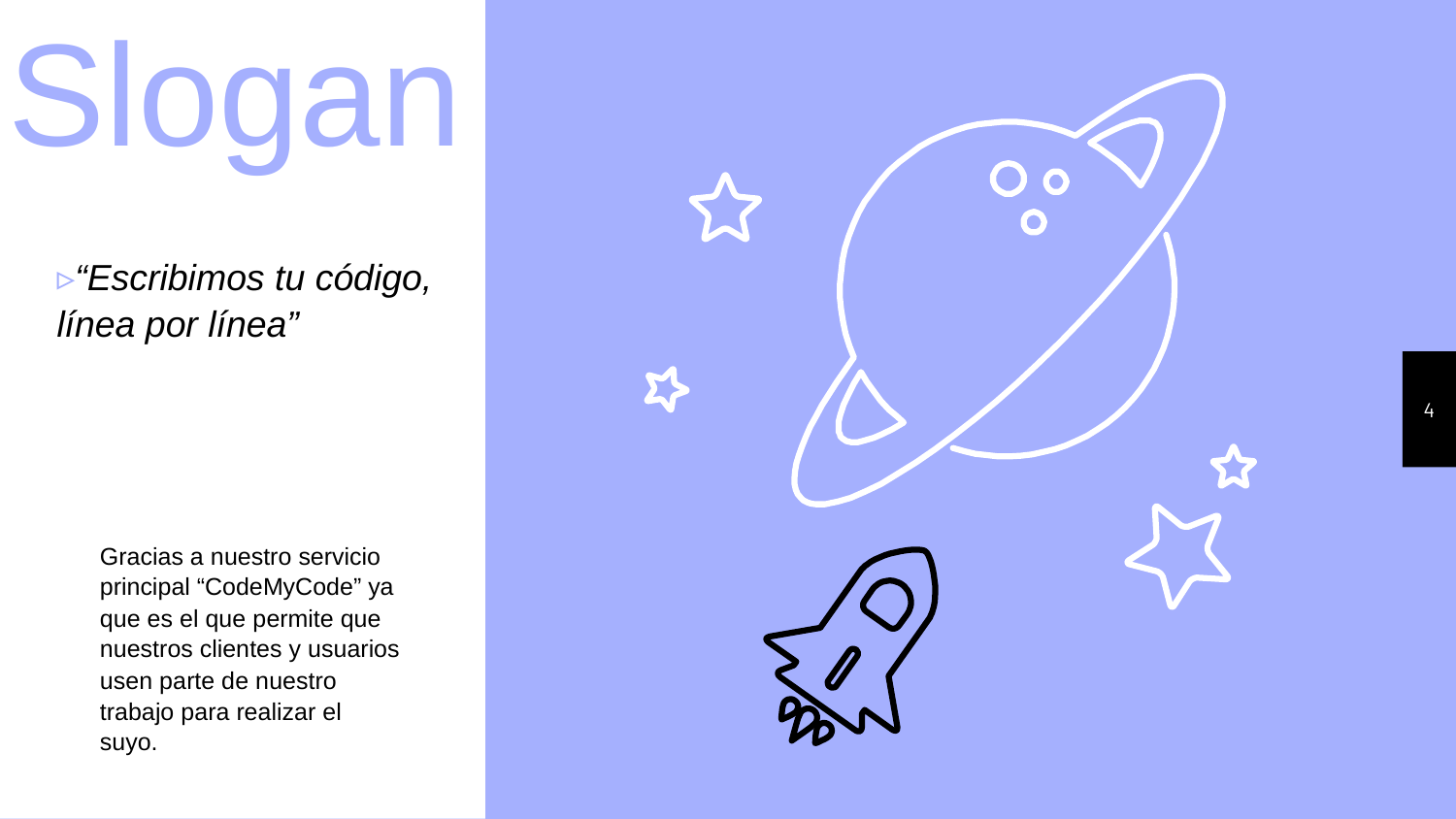

Slogan

“Escribimos tu código, línea por línea”
4

Gracias a nuestro servicio principal “CodeMyCode” ya que es el que permite que nuestros clientes y usuarios usen parte de nuestro trabajo para realizar el suyo.